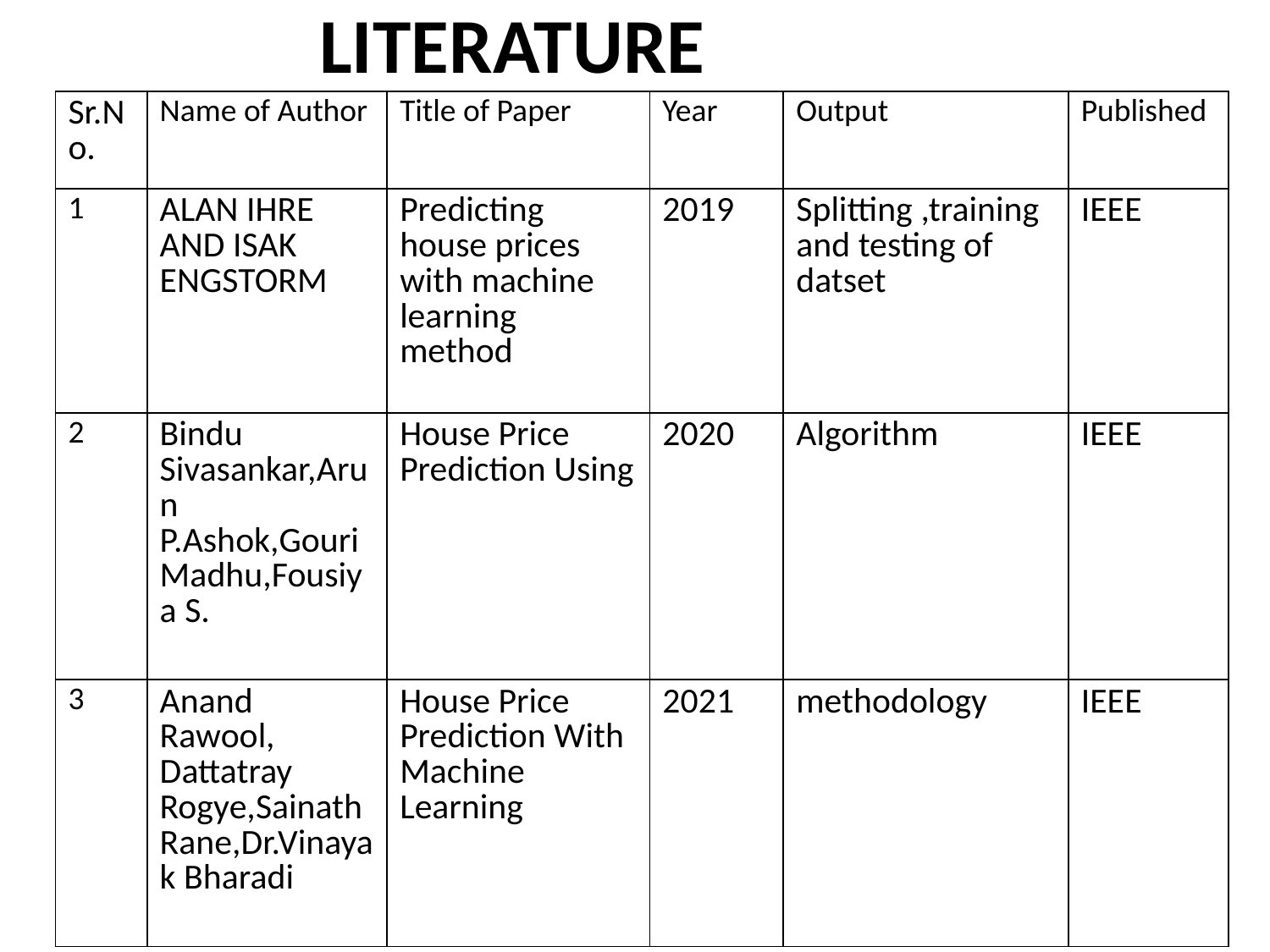

Literature review
| Sr.No. | Name of Author | Title of Paper | Year | Output | Published |
| --- | --- | --- | --- | --- | --- |
| 1 | ALAN IHRE AND ISAK ENGSTORM | Predicting house prices with machine learning method | 2019 | Splitting ,training and testing of datset | IEEE |
| 2 | Bindu Sivasankar,Arun P.Ashok,Gouri Madhu,Fousiya S. | House Price Prediction Using | 2020 | Algorithm | IEEE |
| 3 | Anand Rawool, Dattatray Rogye,Sainath Rane,Dr.Vinayak Bharadi | House Price Prediction With Machine Learning | 2021 | methodology | IEEE |